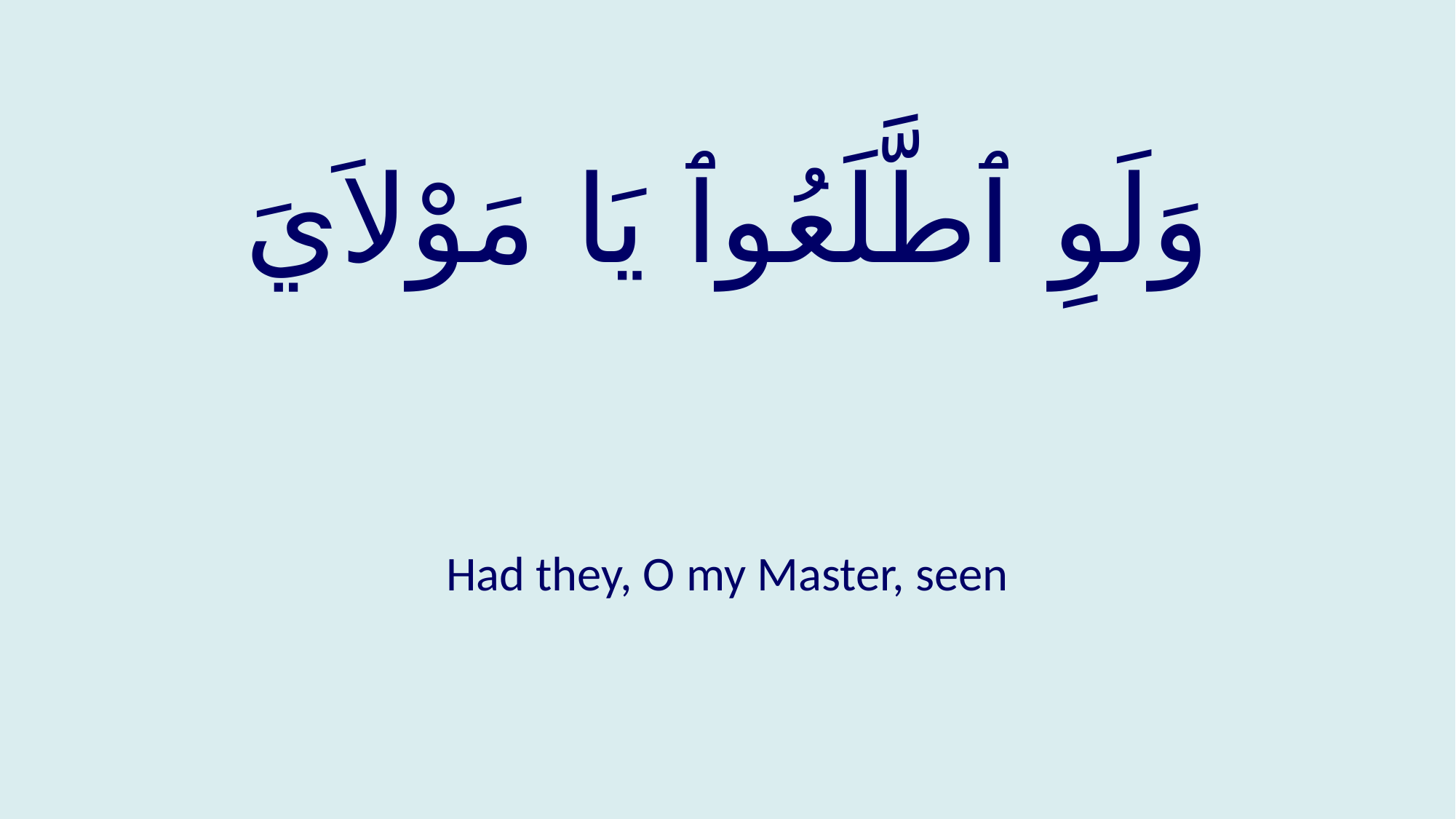

# وَلَوِ ٱطَّلَعُوٱ يَا مَوْلاَيَ
Had they, O my Master, seen